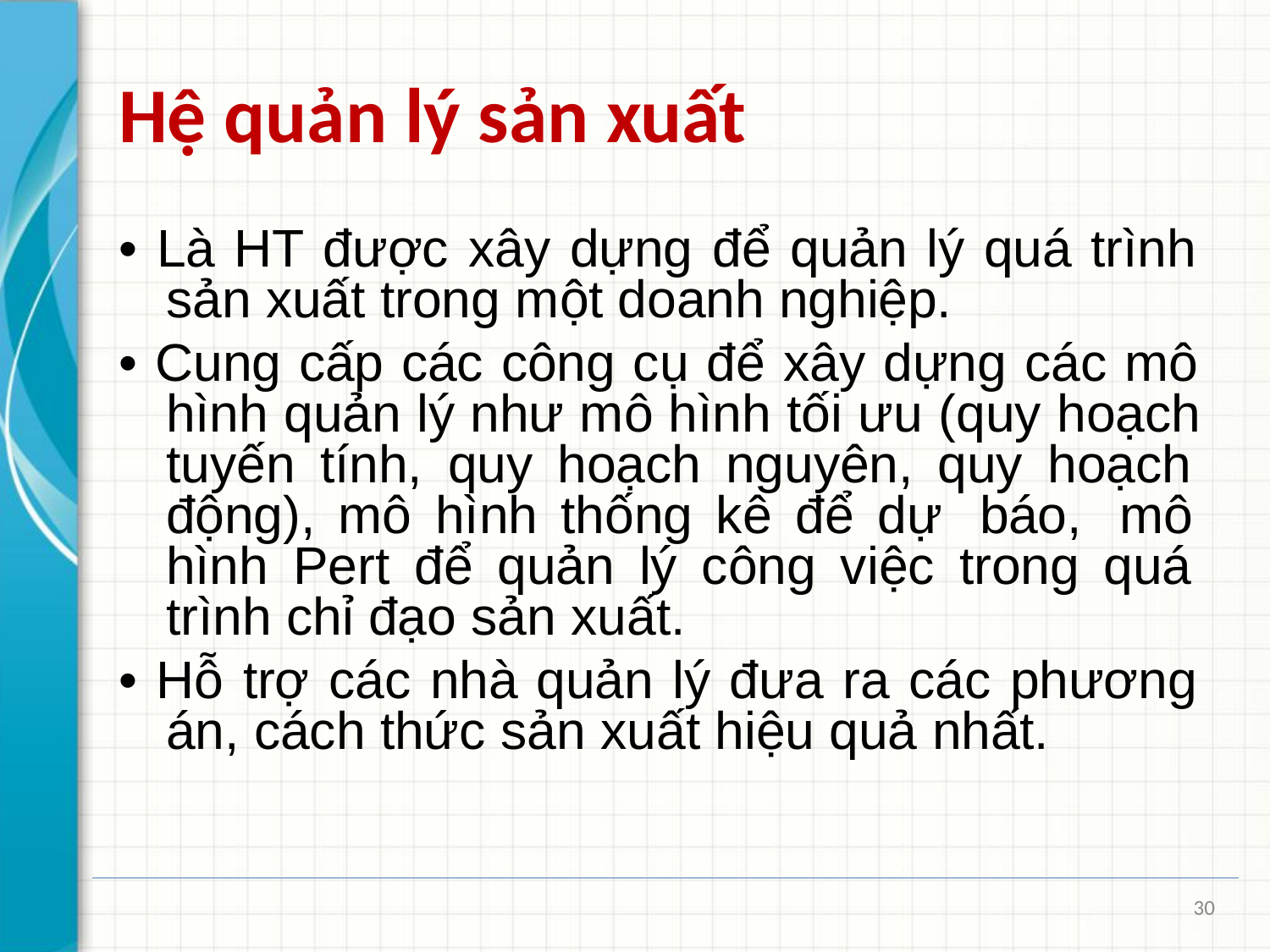

# Hệ quản lý sản xuất
• Là HT được xây dựng để quản lý quá trình  sản xuất trong một doanh nghiệp.
• Cung cấp các công cụ để xây dựng các mô  hình quản lý như mô hình tối ưu (quy hoạch  tuyến tính, quy hoạch nguyên, quy hoạch  động), mô hình thống kê để dự báo, mô  hình Pert để quản lý công việc trong quá  trình chỉ đạo sản xuất.
• Hỗ trợ các nhà quản lý đưa ra các phương  án, cách thức sản xuất hiệu quả nhất.

30